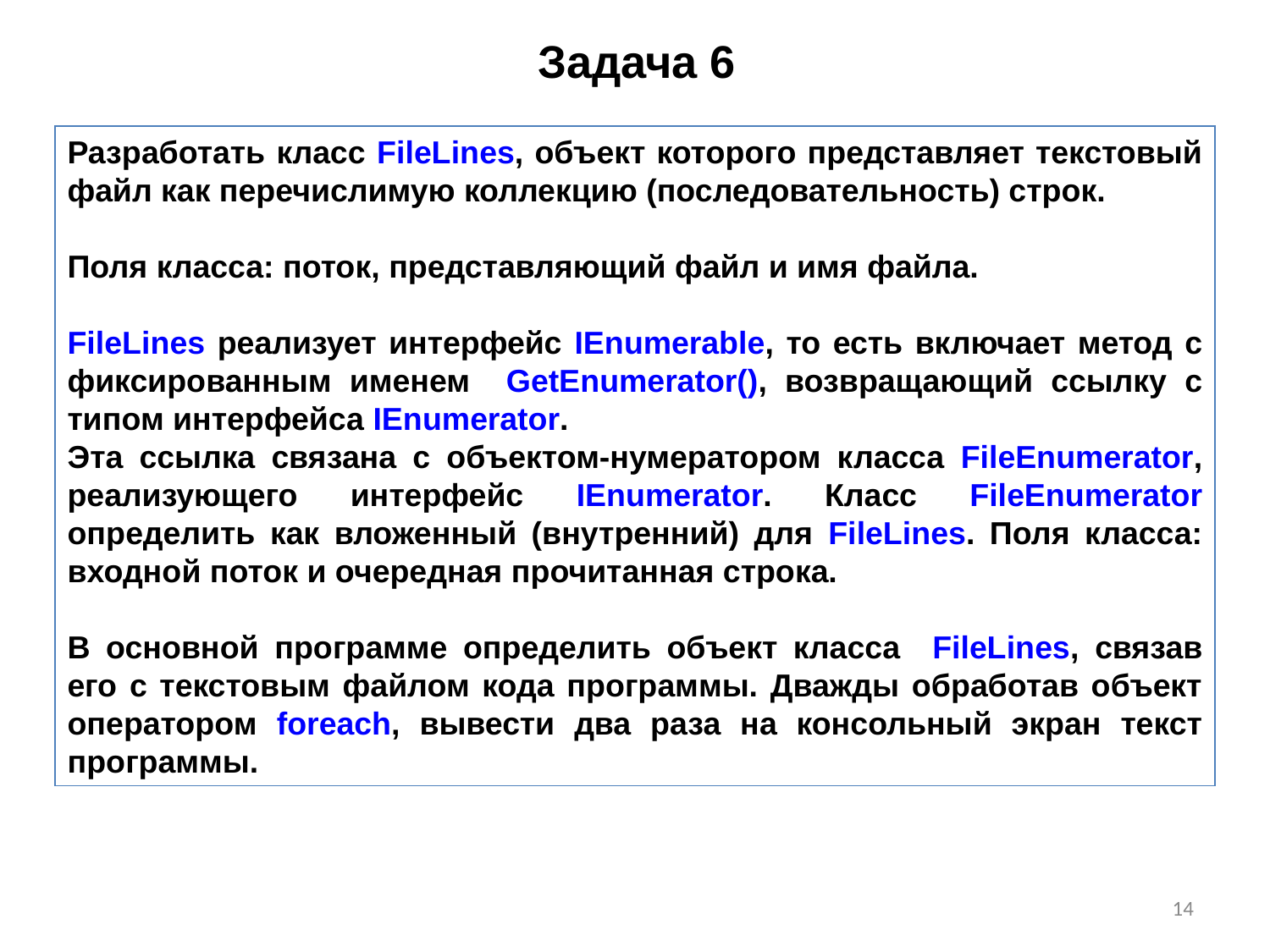

# Задача 6
Разработать класс FileLines, объект которого представляет текстовый файл как перечислимую коллекцию (последовательность) строк.

Поля класса: поток, представляющий файл и имя файла.

FileLines реализует интерфейс IEnumerable, то есть включает метод с фиксированным именем  GetEnumerator(), возвращающий ссылку с типом интерфейса IEnumerator.
Эта ссылка связана с объектом-нумератором класса FileEnumerator, реализующего интерфейс IEnumerator. Класс FileEnumerator определить как вложенный (внутренний) для FileLines. Поля класса: входной поток и очередная прочитанная строка.

В основной программе определить объект класса  FileLines, связав его с текстовым файлом кода программы. Дважды обработав объект оператором foreach, вывести два раза на консольный экран текст программы.
14